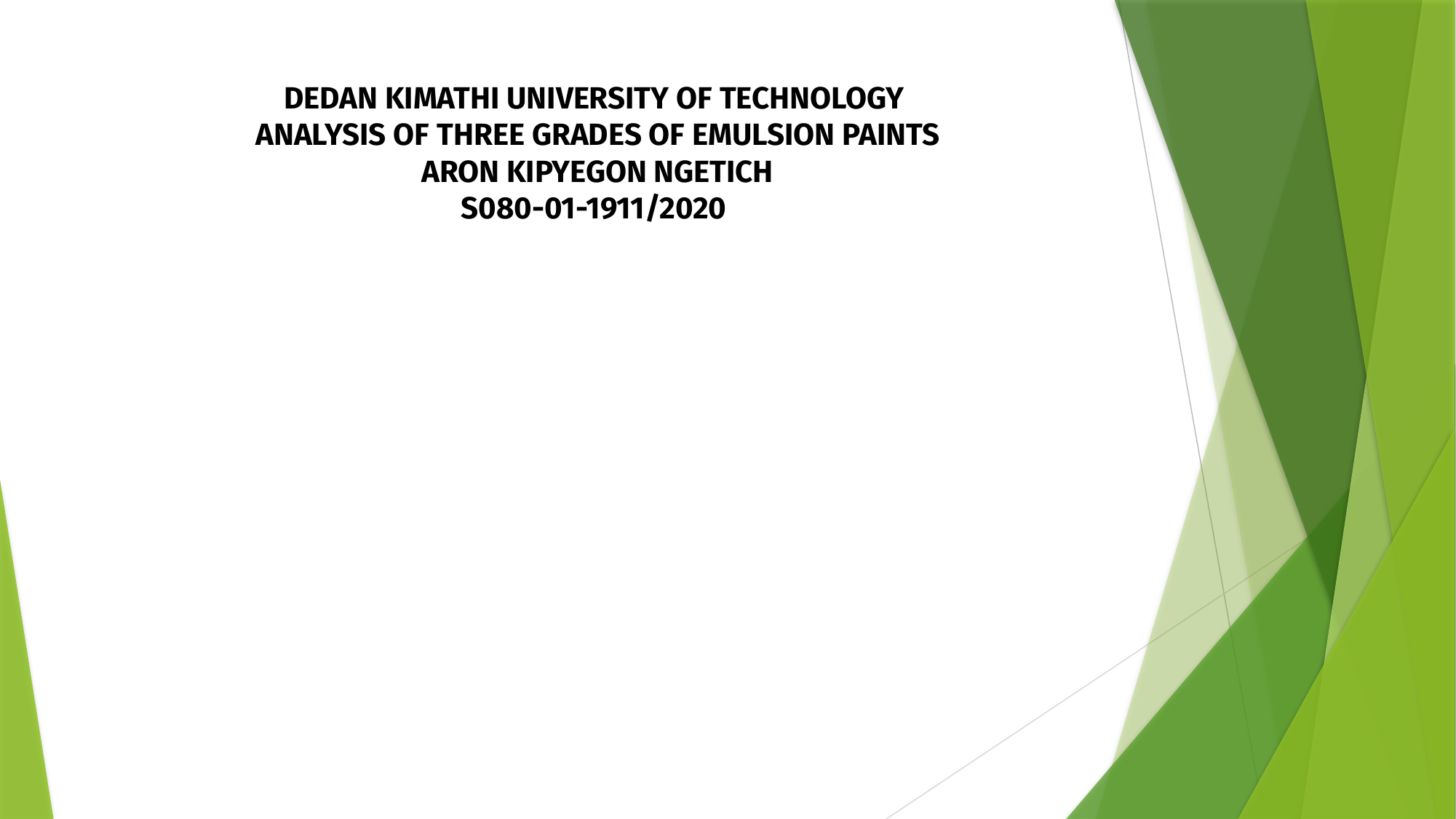

# DEDAN KIMATHI UNIVERSITY OF TECHNOLOGY ANALYSIS OF THREE GRADES OF EMULSION PAINTS ARON KIPYEGON NGETICH S080-01-1911/2020